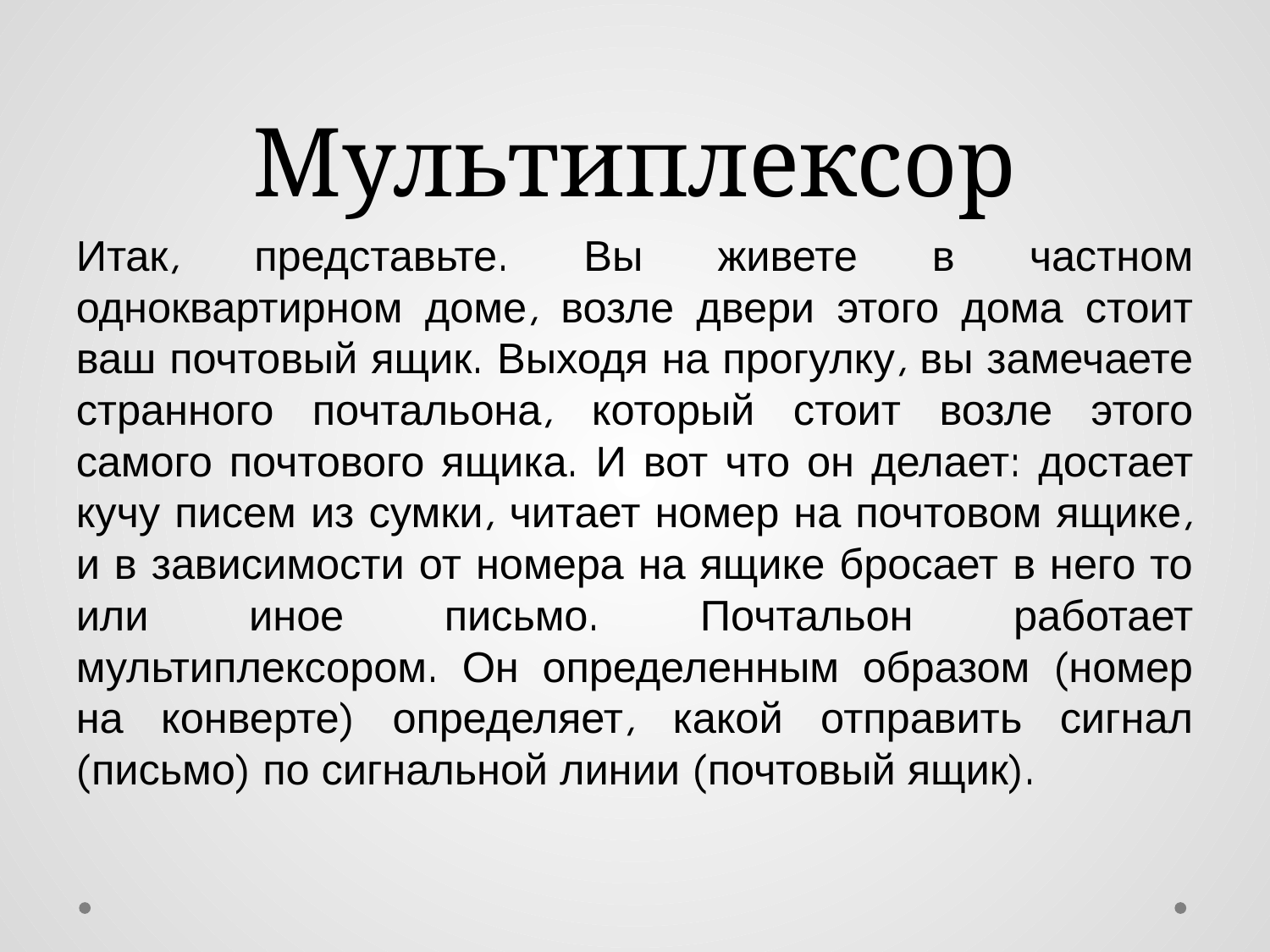

# Мультиплексор
Итак, представьте. Вы живете в частном одноквартирном доме, возле двери этого дома стоит ваш почтовый ящик. Выходя на прогулку, вы замечаете странного почтальона, который стоит возле этого самого почтового ящика. И вот что он делает: достает кучу писем из сумки, читает номер на почтовом ящике, и в зависимости от номера на ящике бросает в него то или иное письмо. Почтальон работает мультиплексором. Он определенным образом (номер на конверте) определяет, какой отправить сигнал (письмо) по сигнальной линии (почтовый ящик).